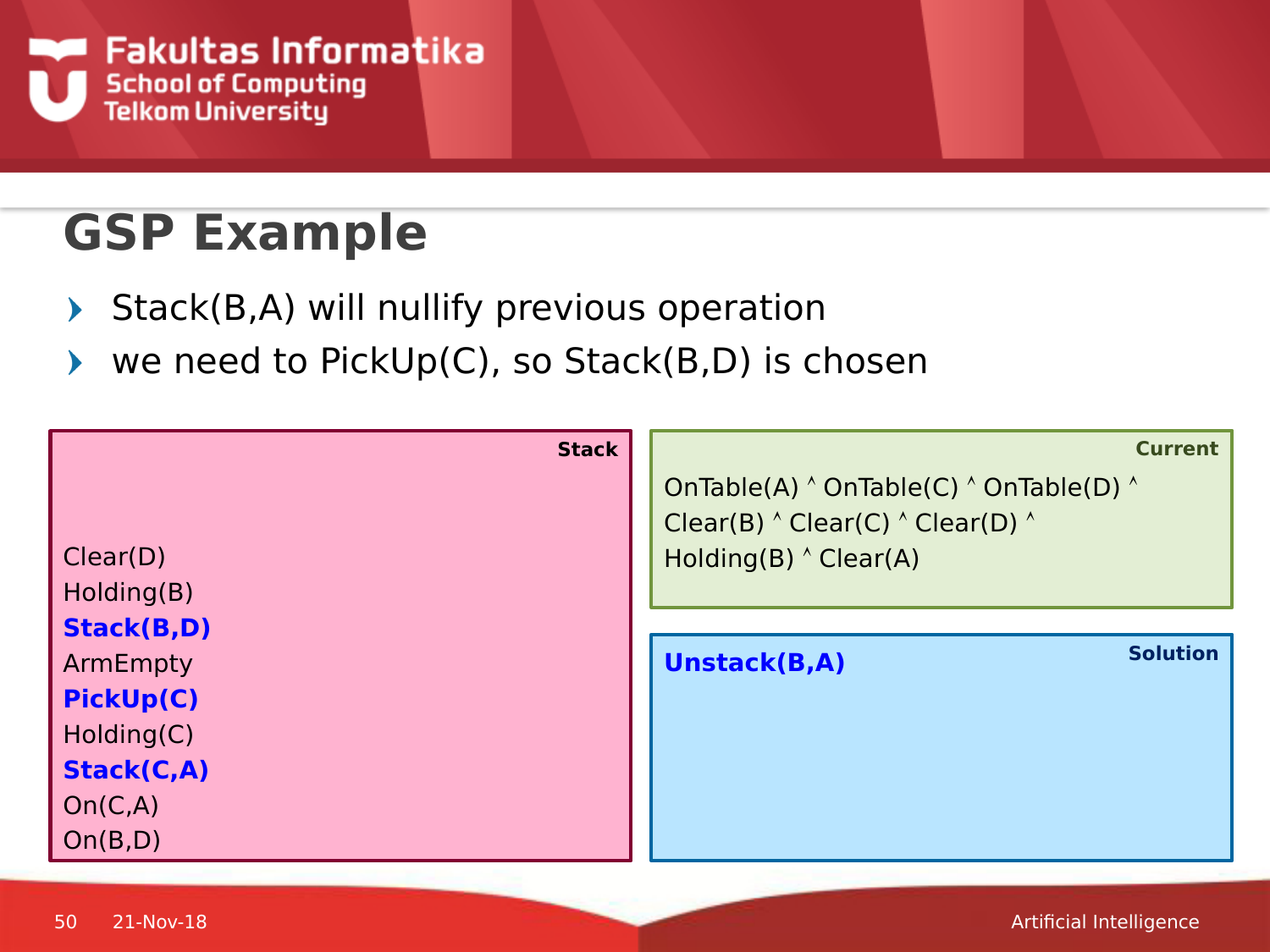

# GSP Example
Stack(B,A) will nullify previous operation
we need to PickUp(C), so Stack(B,D) is chosen
OnTable(A) ∧ OnTable(C) ∧ OnTable(D) ∧  Clear(B) ∧ Clear(C) ∧ Clear(D) ∧
Holding(B) ∧ Clear(A)
Current
Clear(D)
Holding(B)
Stack(B,D)
ArmEmpty
PickUp(C)
Holding(C)
Stack(C,A)
On(C,A)
On(B,D)
Stack
Unstack(B,A)
Solution
Artificial Intelligence
50
21-Nov-18